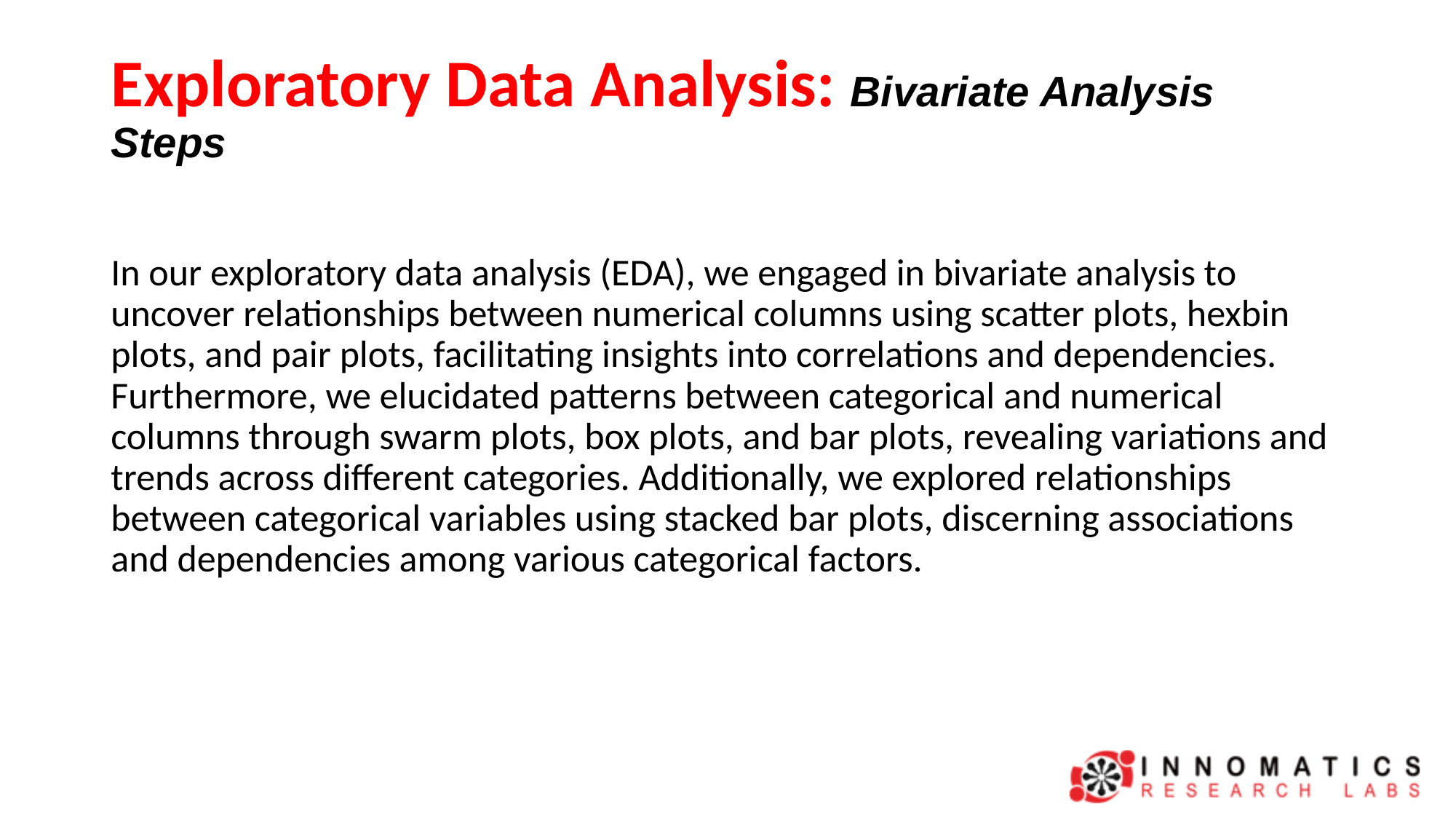

# Exploratory Data Analysis: Bivariate Analysis  Steps

In our exploratory data analysis (EDA), we engaged in bivariate analysis to uncover relationships between numerical columns using scatter plots, hexbin plots, and pair plots, facilitating insights into correlations and dependencies. Furthermore, we elucidated patterns between categorical and numerical columns through swarm plots, box plots, and bar plots, revealing variations and trends across different categories. Additionally, we explored relationships between categorical variables using stacked bar plots, discerning associations and dependencies among various categorical factors.